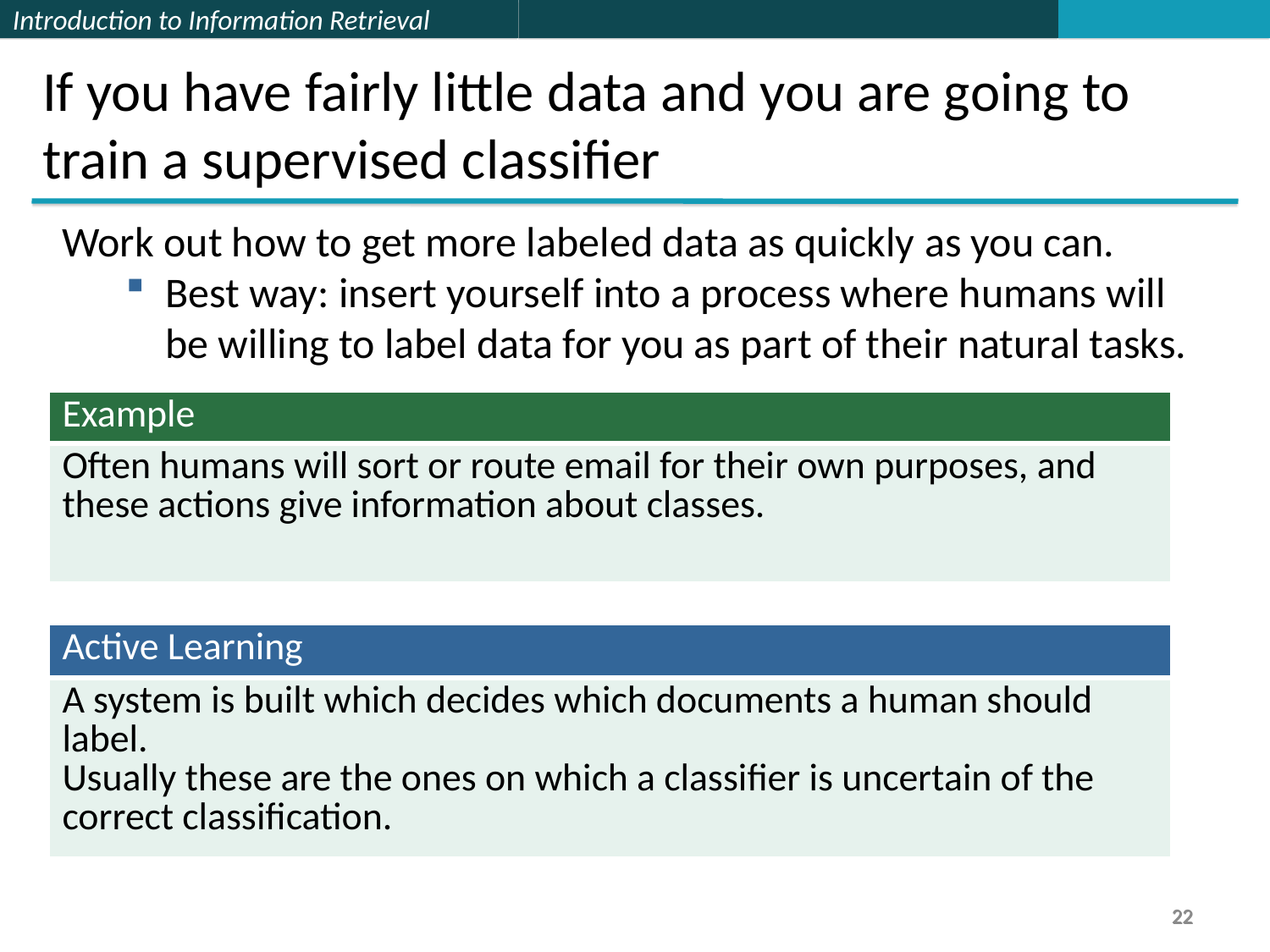

If you have fairly little data and you are going to train a supervised classifier
Work out how to get more labeled data as quickly as you can.
Best way: insert yourself into a process where humans will be willing to label data for you as part of their natural tasks.
| Example |
| --- |
| Often humans will sort or route email for their own purposes, and these actions give information about classes. |
| Active Learning |
| --- |
| A system is built which decides which documents a human should label. Usually these are the ones on which a classifier is uncertain of the correct classification. |
22
22